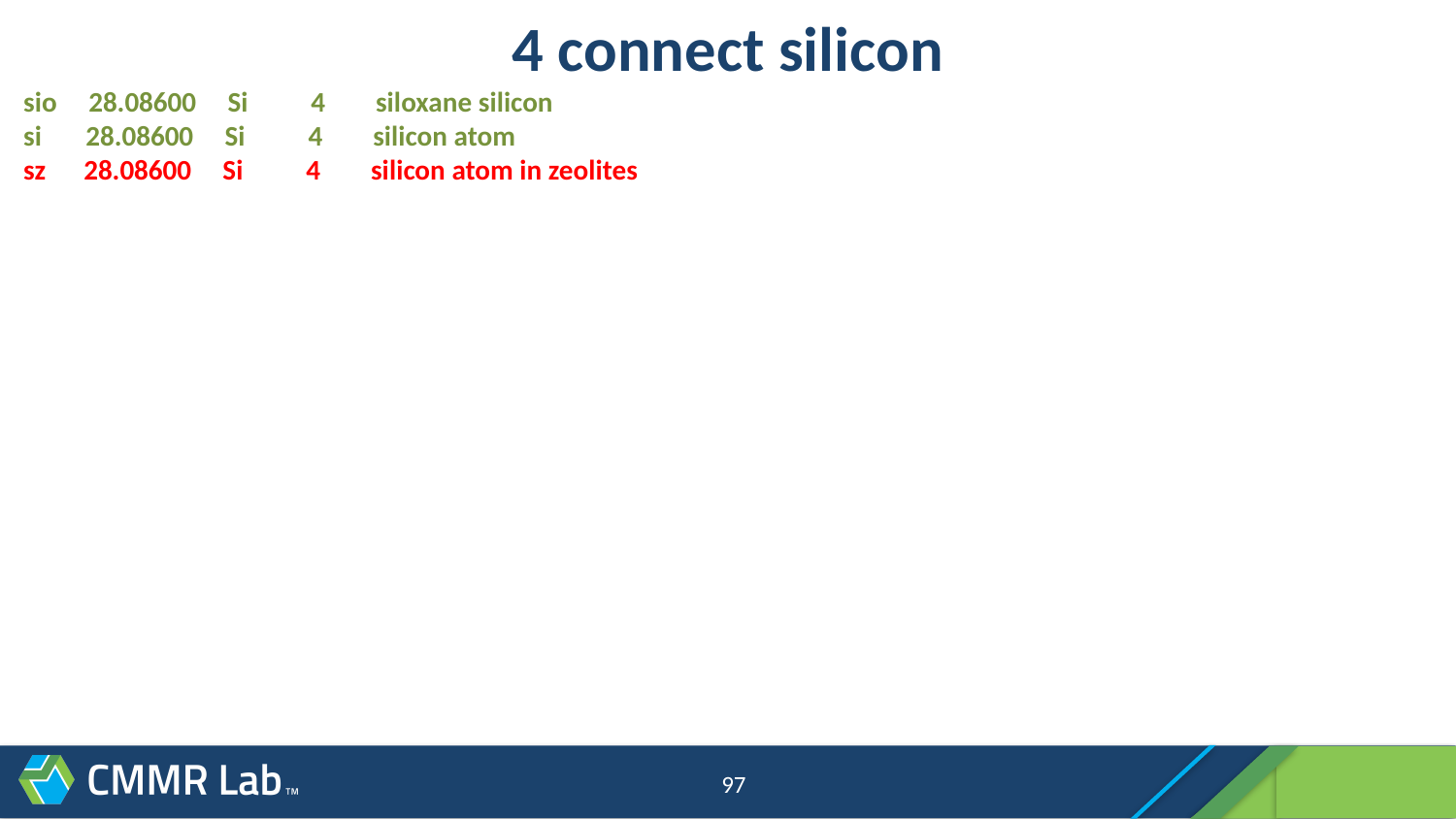

# 4 connect silicon
sio     28.08600     Si          4        siloxane silicon
si       28.08600     Si          4        silicon atom
sz      28.08600     Si          4        silicon atom in zeolites
97